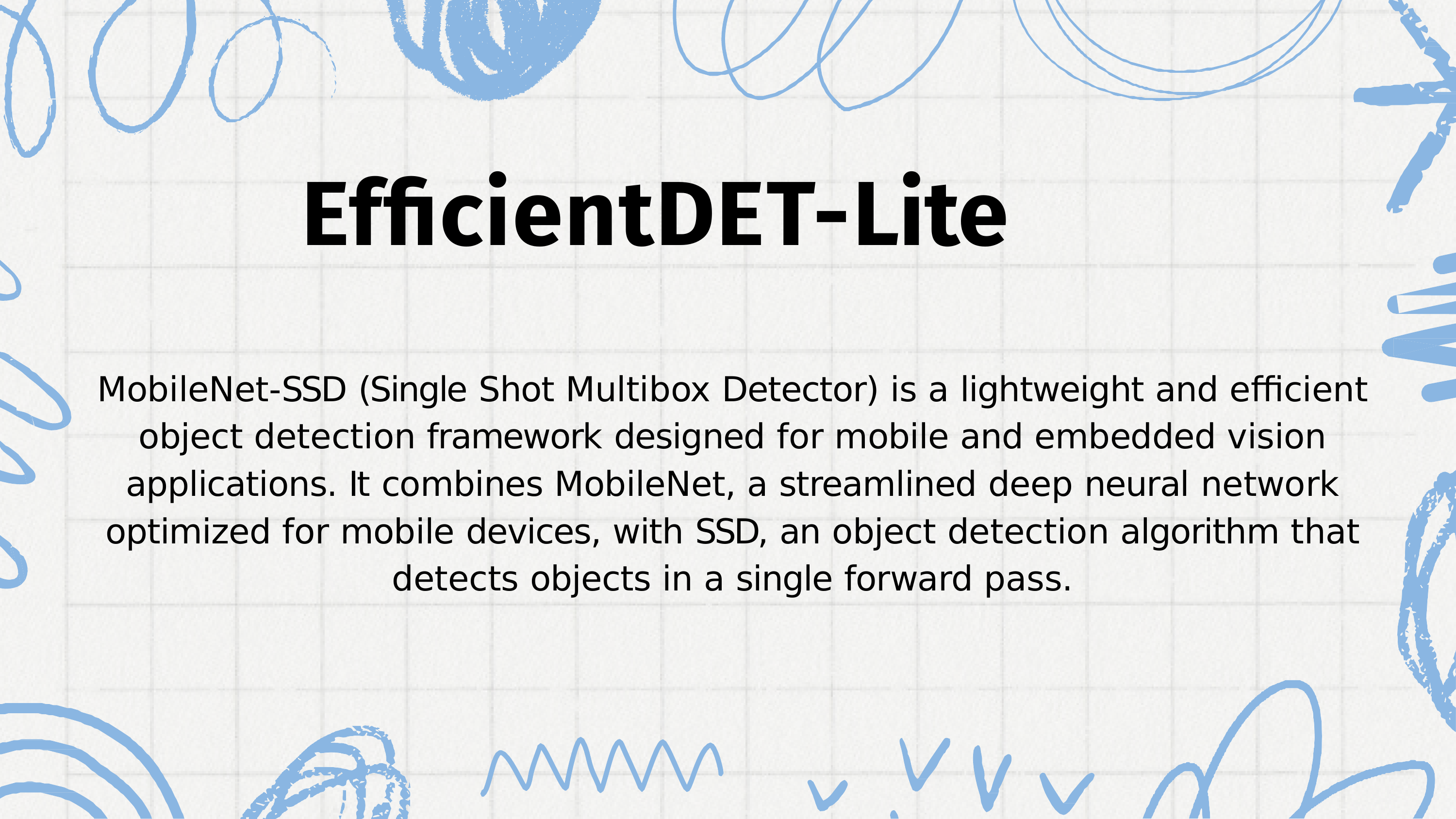

# EfficientDET-Lite
MobileNet-SSD (Single Shot Multibox Detector) is a lightweight and efficient object detection framework designed for mobile and embedded vision applications. It combines MobileNet, a streamlined deep neural network optimized for mobile devices, with SSD, an object detection algorithm that detects objects in a single forward pass.